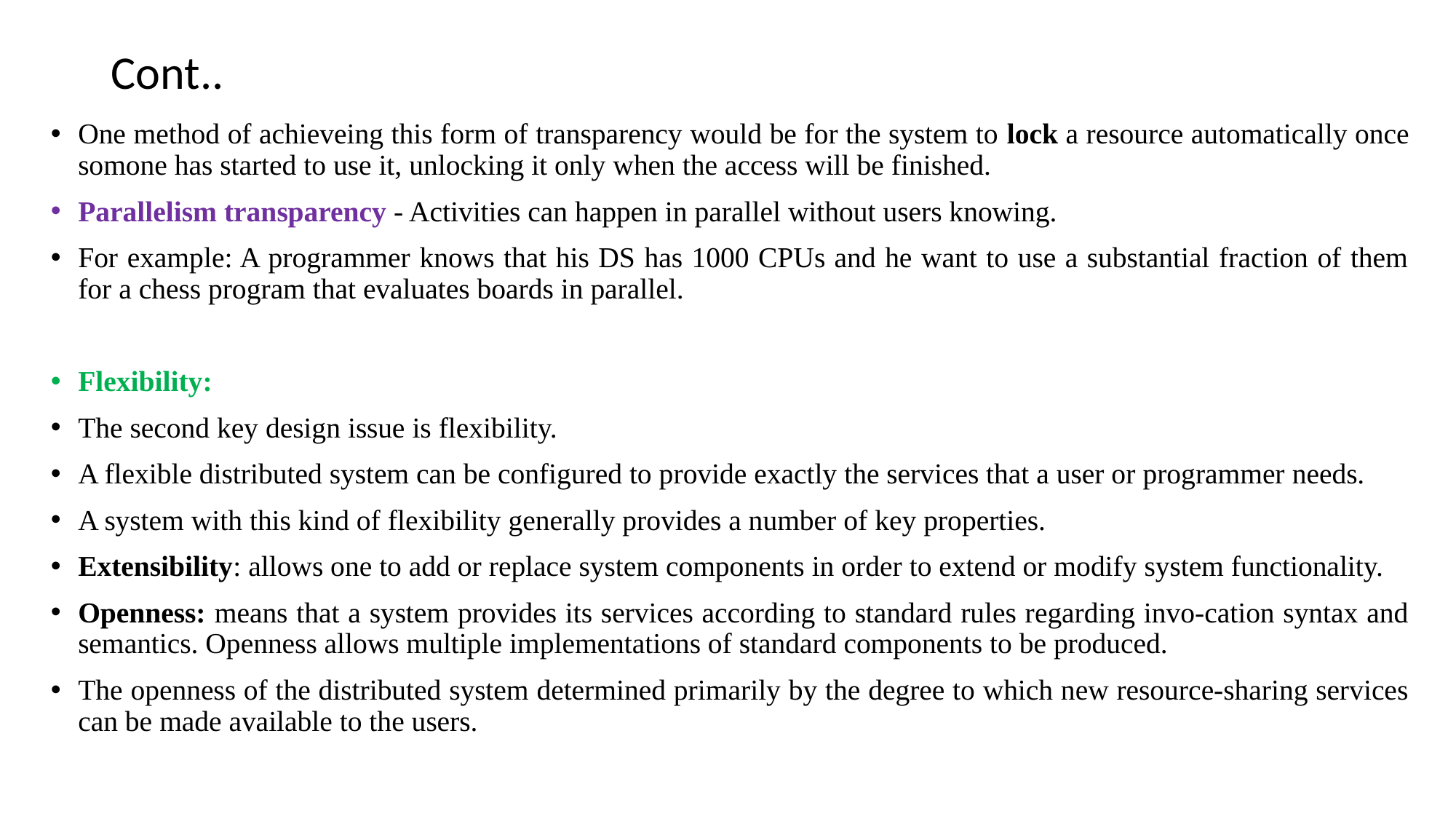

# Cont..
One method of achieveing this form of transparency would be for the system to lock a resource automatically once somone has started to use it, unlocking it only when the access will be finished.
Parallelism transparency - Activities can happen in parallel without users knowing.
For example: A programmer knows that his DS has 1000 CPUs and he want to use a substantial fraction of them for a chess program that evaluates boards in parallel.

Flexibility:
The second key design issue is flexibility.
A flexible distributed system can be configured to provide exactly the services that a user or programmer needs.
A system with this kind of flexibility generally provides a number of key properties.
Extensibility: allows one to add or replace system components in order to extend or modify system functionality.
Openness: means that a system provides its services according to standard rules regarding invo-cation syntax and semantics. Openness allows multiple implementations of standard components to be produced.
The openness of the distributed system determined primarily by the degree to which new resource-sharing services can be made available to the users.